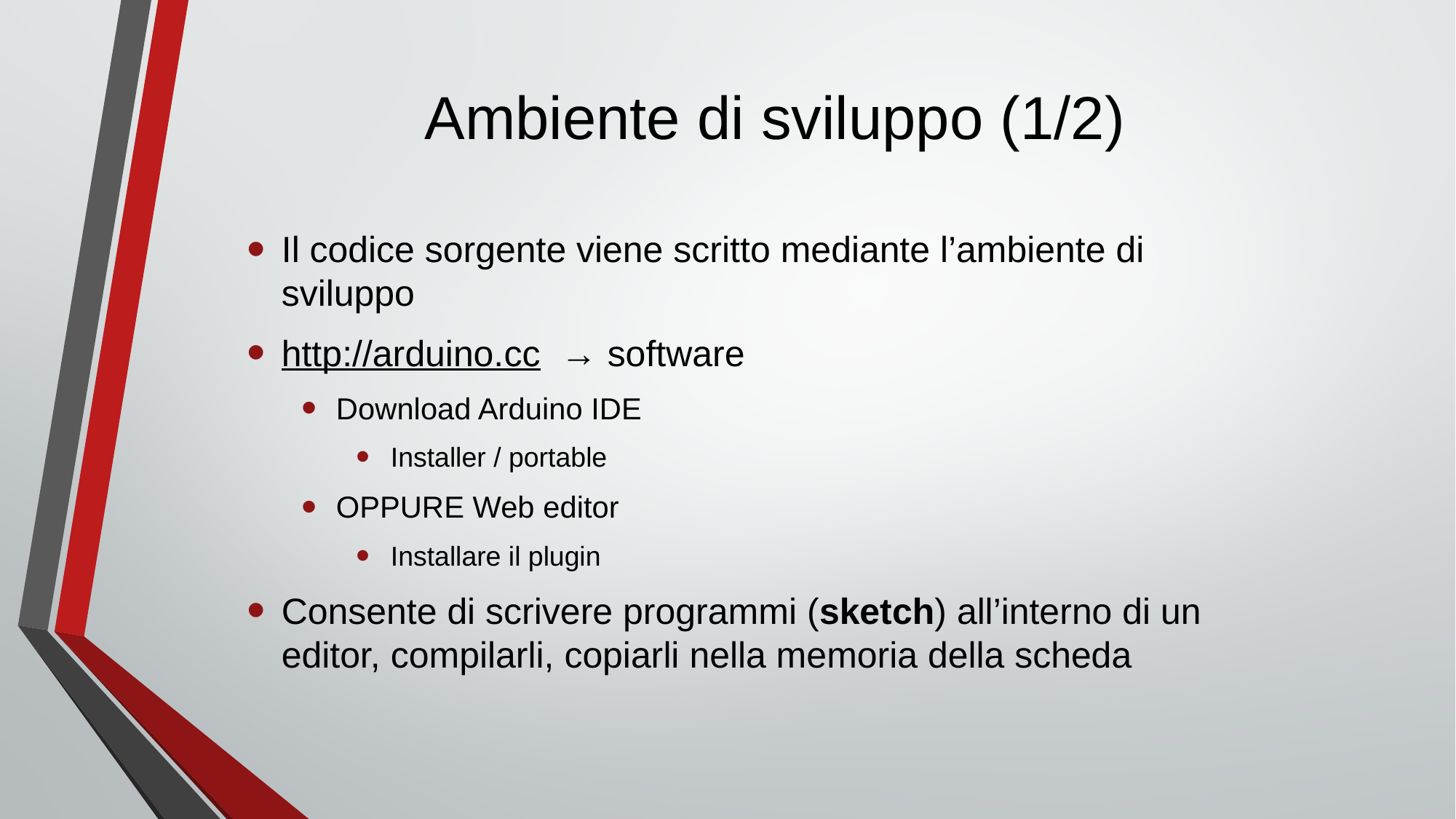

# Ambiente di sviluppo (1/2)
Il codice sorgente viene scritto mediante l’ambiente di sviluppo
http://arduino.cc  → software
Download Arduino IDE
Installer / portable
OPPURE Web editor
Installare il plugin
Consente di scrivere programmi (sketch) all’interno di un editor, compilarli, copiarli nella memoria della scheda